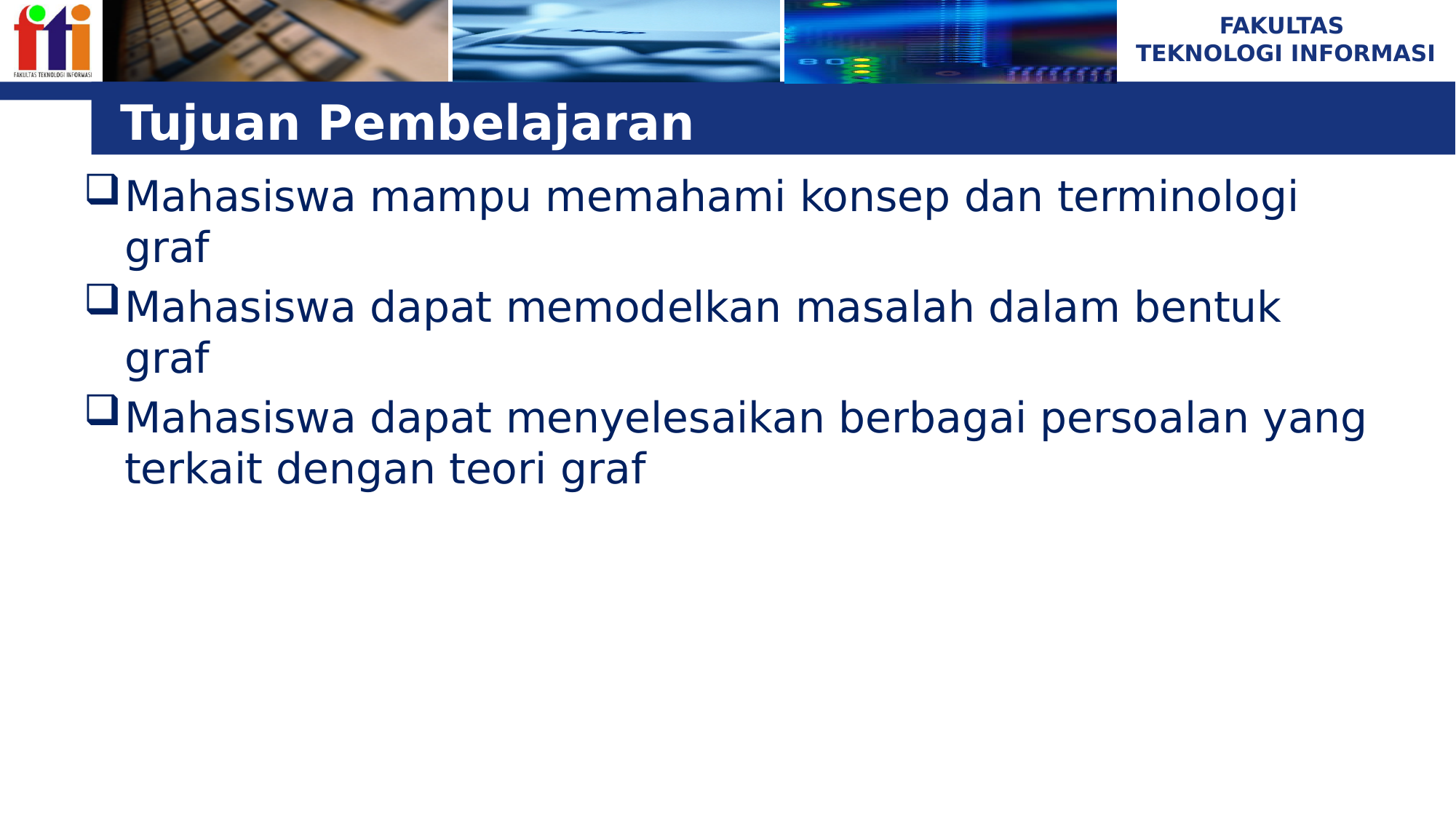

# Tujuan Pembelajaran
Mahasiswa mampu memahami konsep dan terminologi graf
Mahasiswa dapat memodelkan masalah dalam bentuk graf
Mahasiswa dapat menyelesaikan berbagai persoalan yang terkait dengan teori graf